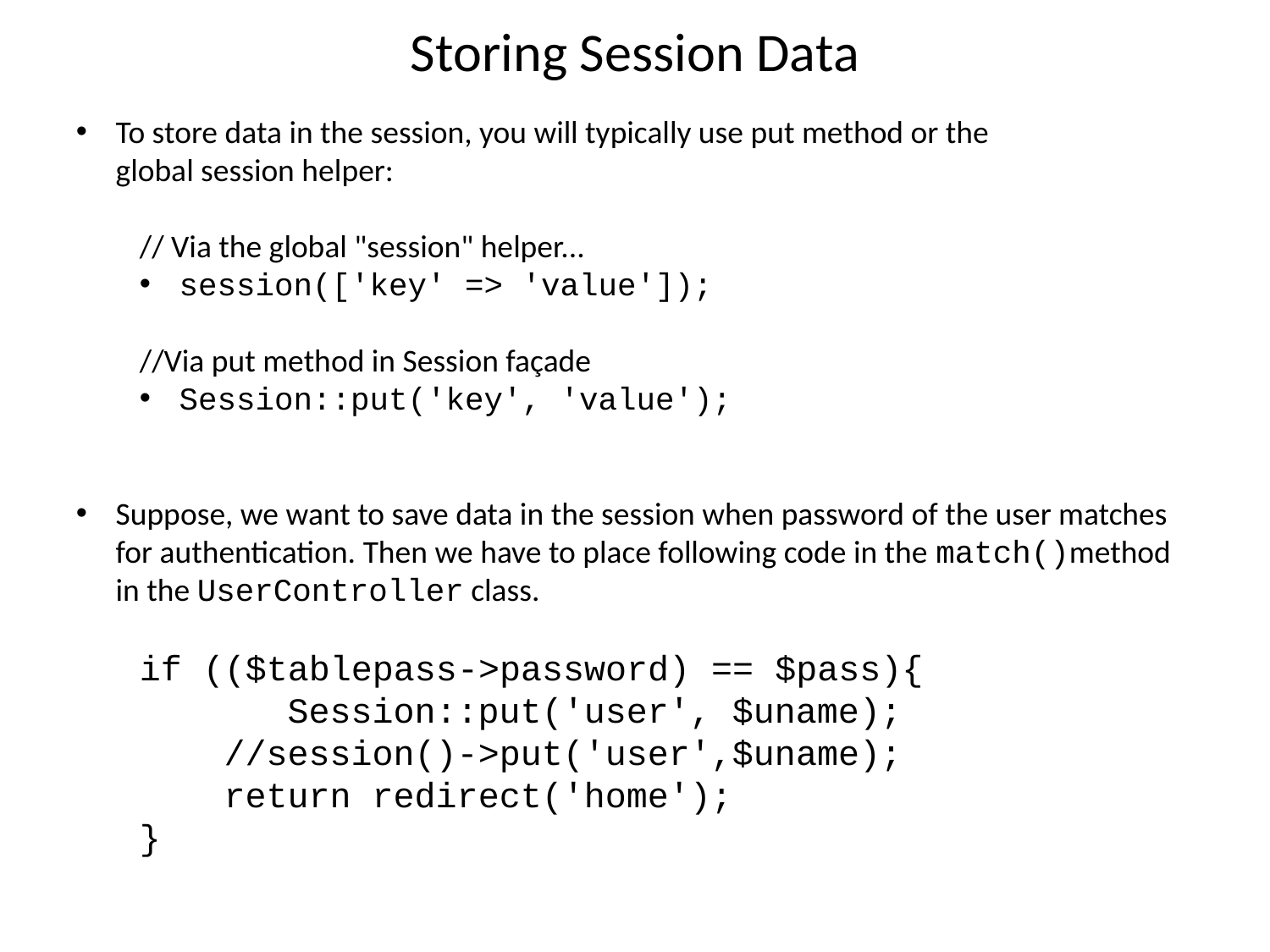

# Storing Session Data
To store data in the session, you will typically use put method or the global session helper:

// Via the global "session" helper...
session(['key' => 'value']);

//Via put method in Session façade
Session::put('key', 'value');
Suppose, we want to save data in the session when password of the user matches for authentication. Then we have to place following code in the match()method in the UserController class.

if (($tablepass->password) == $pass){
	 Session::put('user', $uname);
    //session()->put('user',$uname);
    return redirect('home');
}